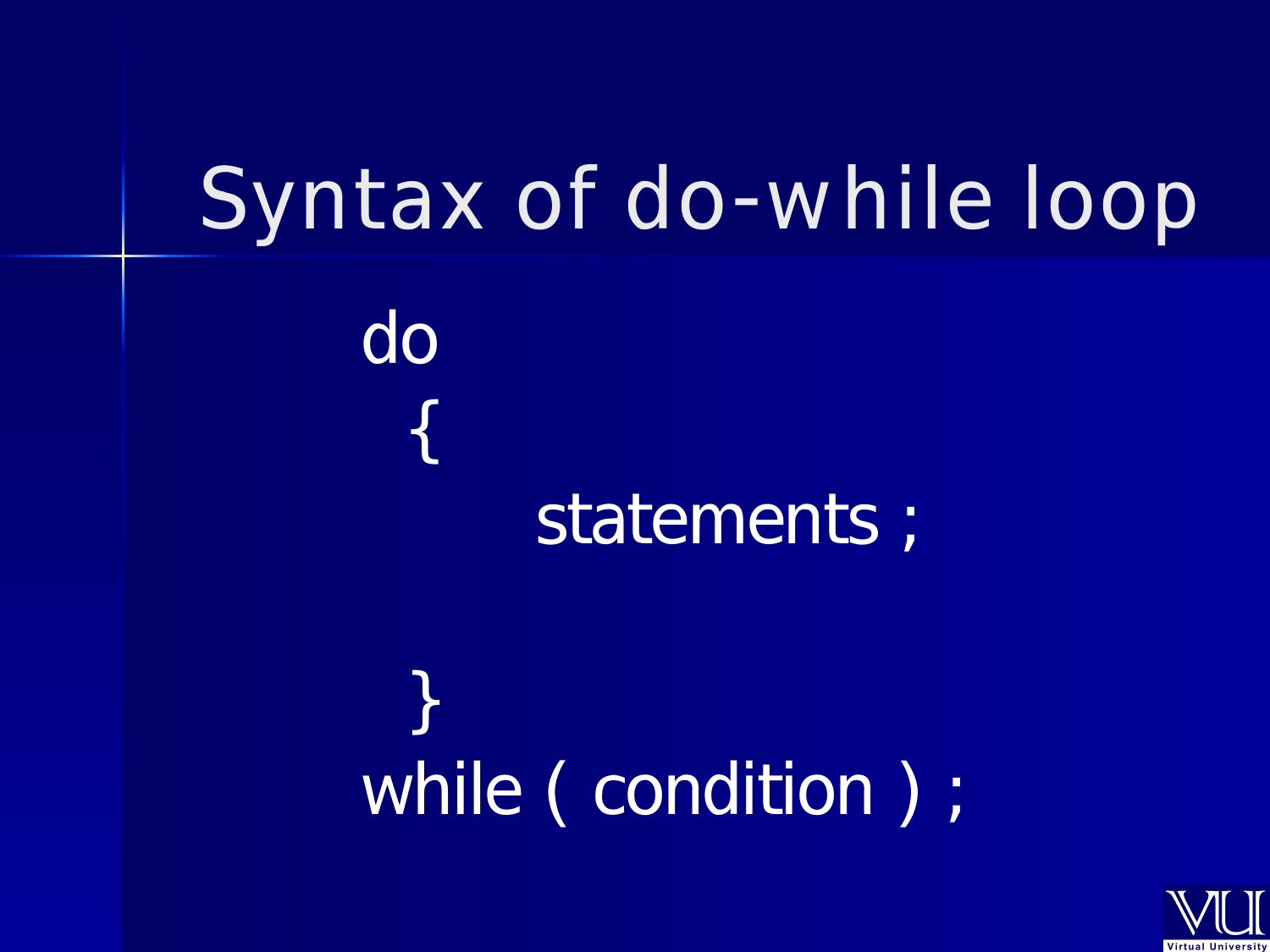

# Syntax of do-while loop
do
	{
		statements ;

	}
while ( condition ) ;